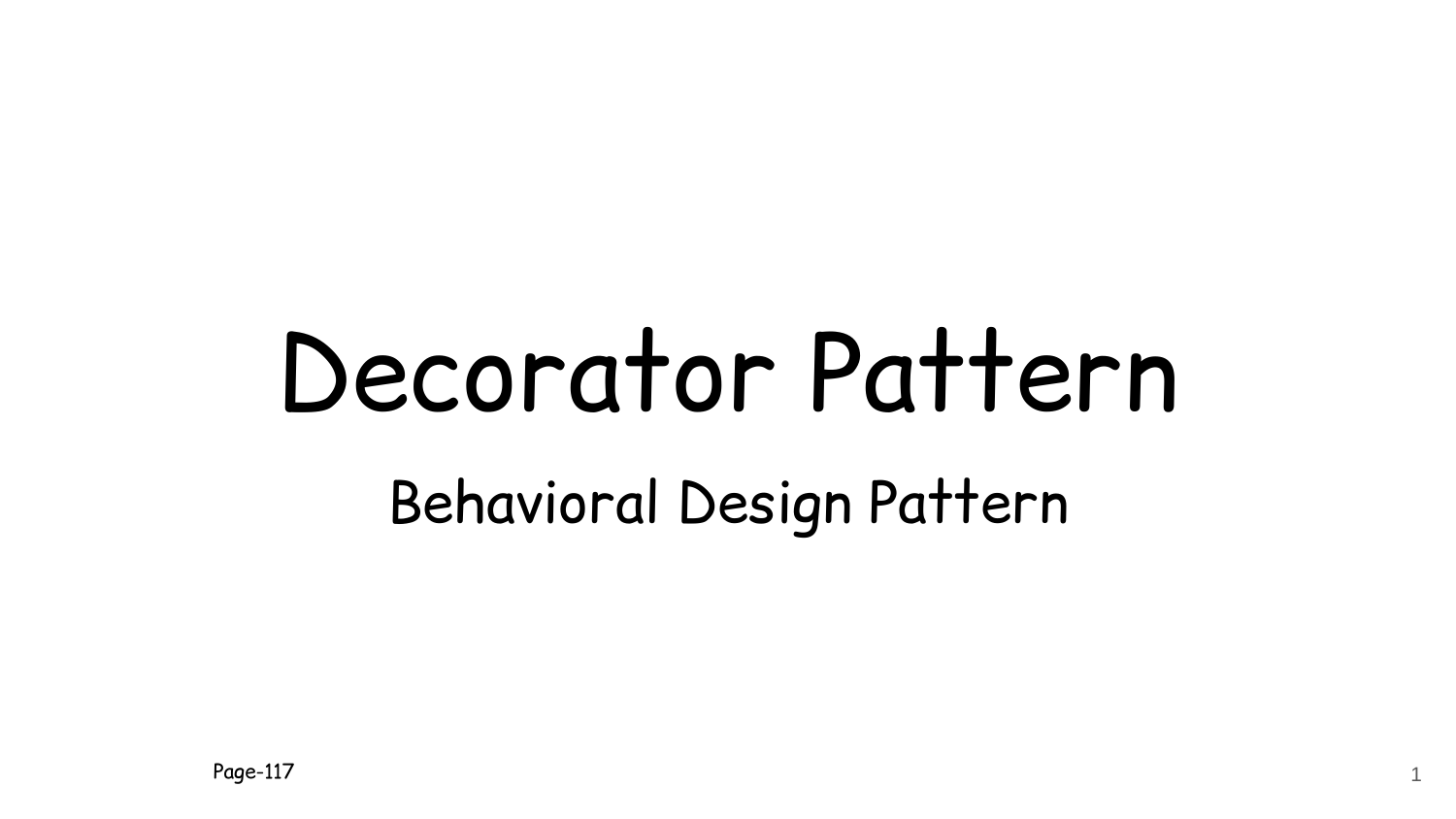

# Decorator Pattern
Behavioral Design Pattern
1
Page-117